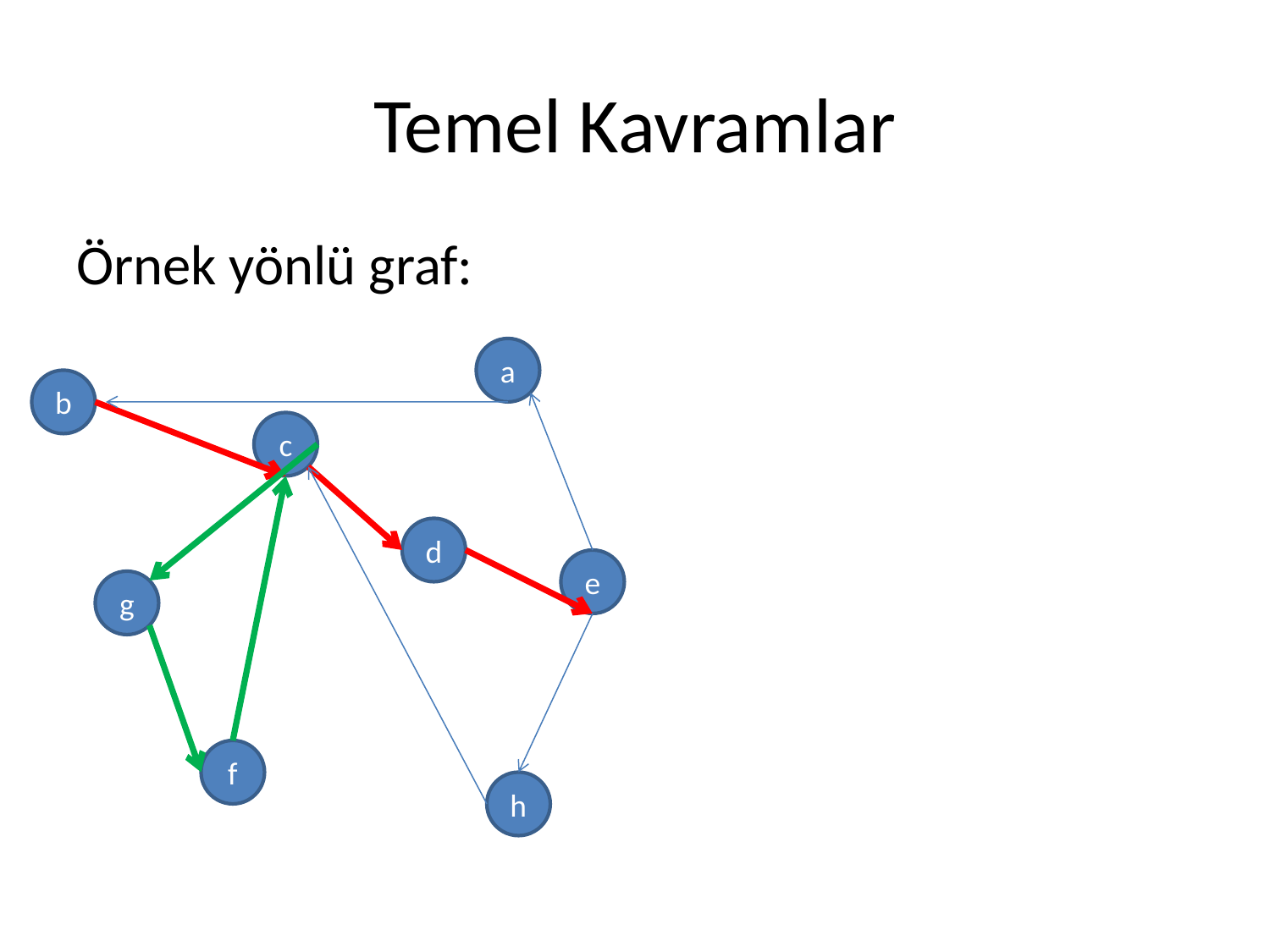

# Temel Kavramlar
Örnek yönlü graf:
a
b
c
d
e
g
f
h